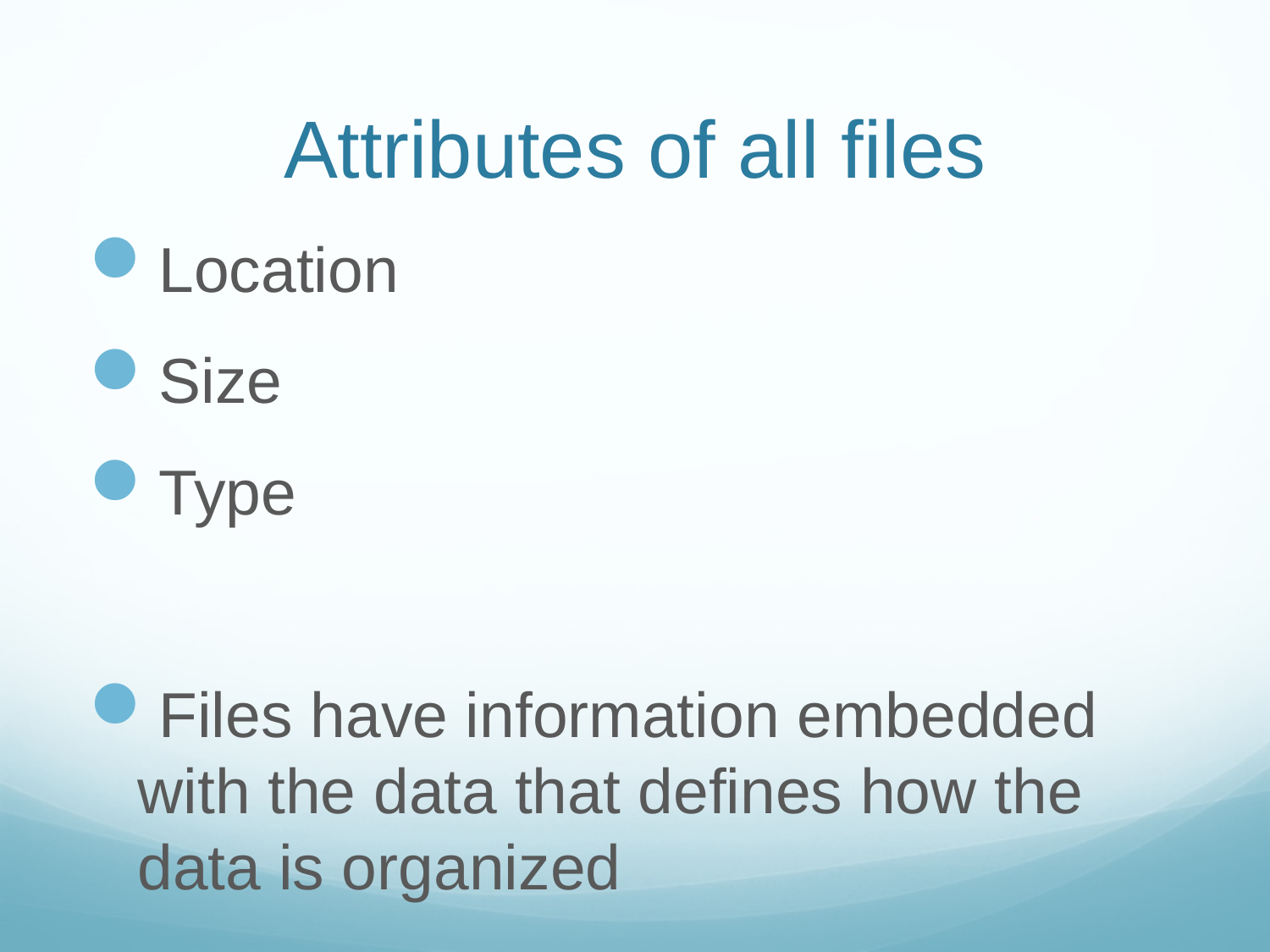

# Attributes of all files
Location
Size
Type

Files have information embedded with the data that defines how the data is organized